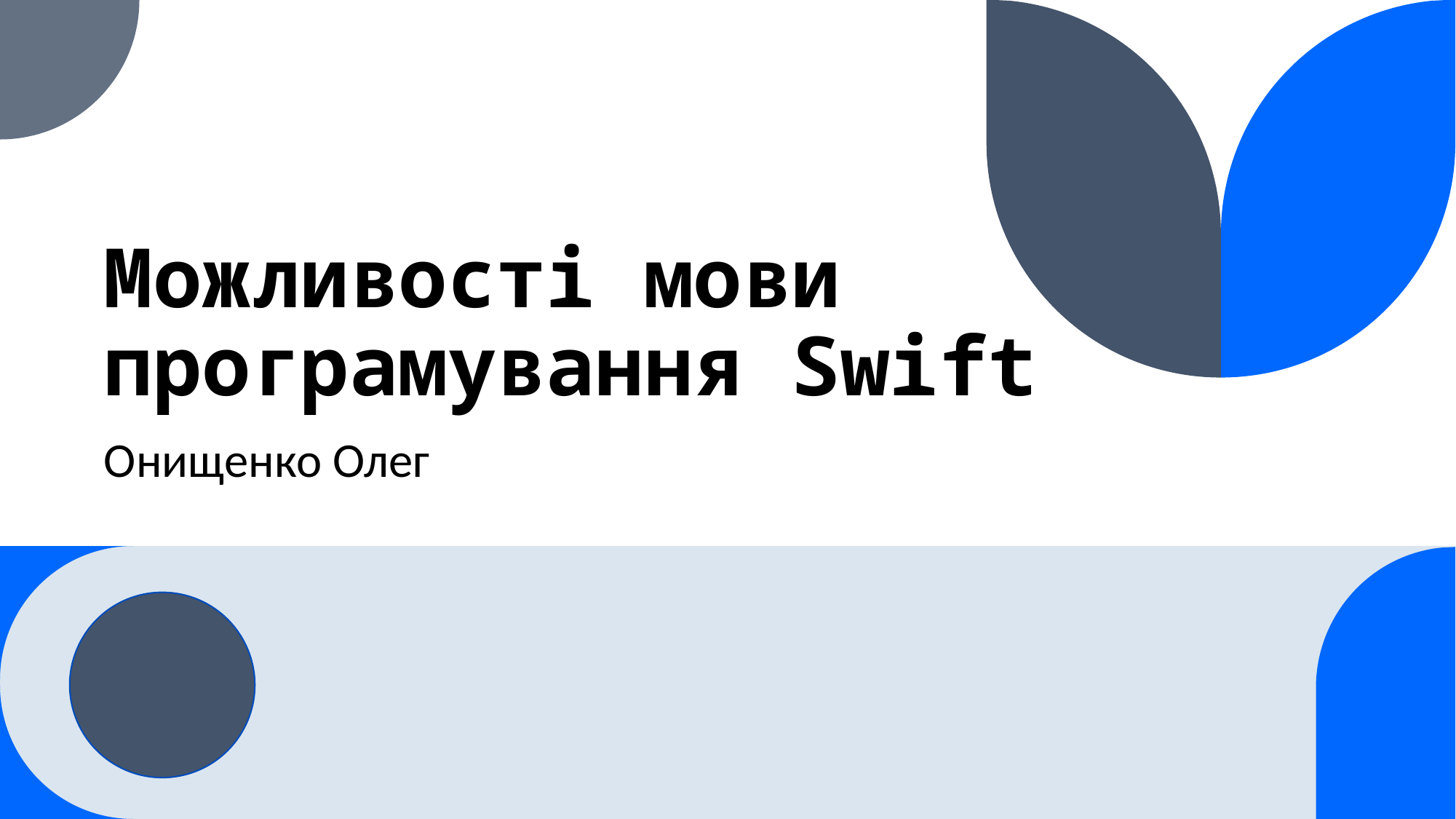

# Можливості мови програмування Swift
Онищенко Олег